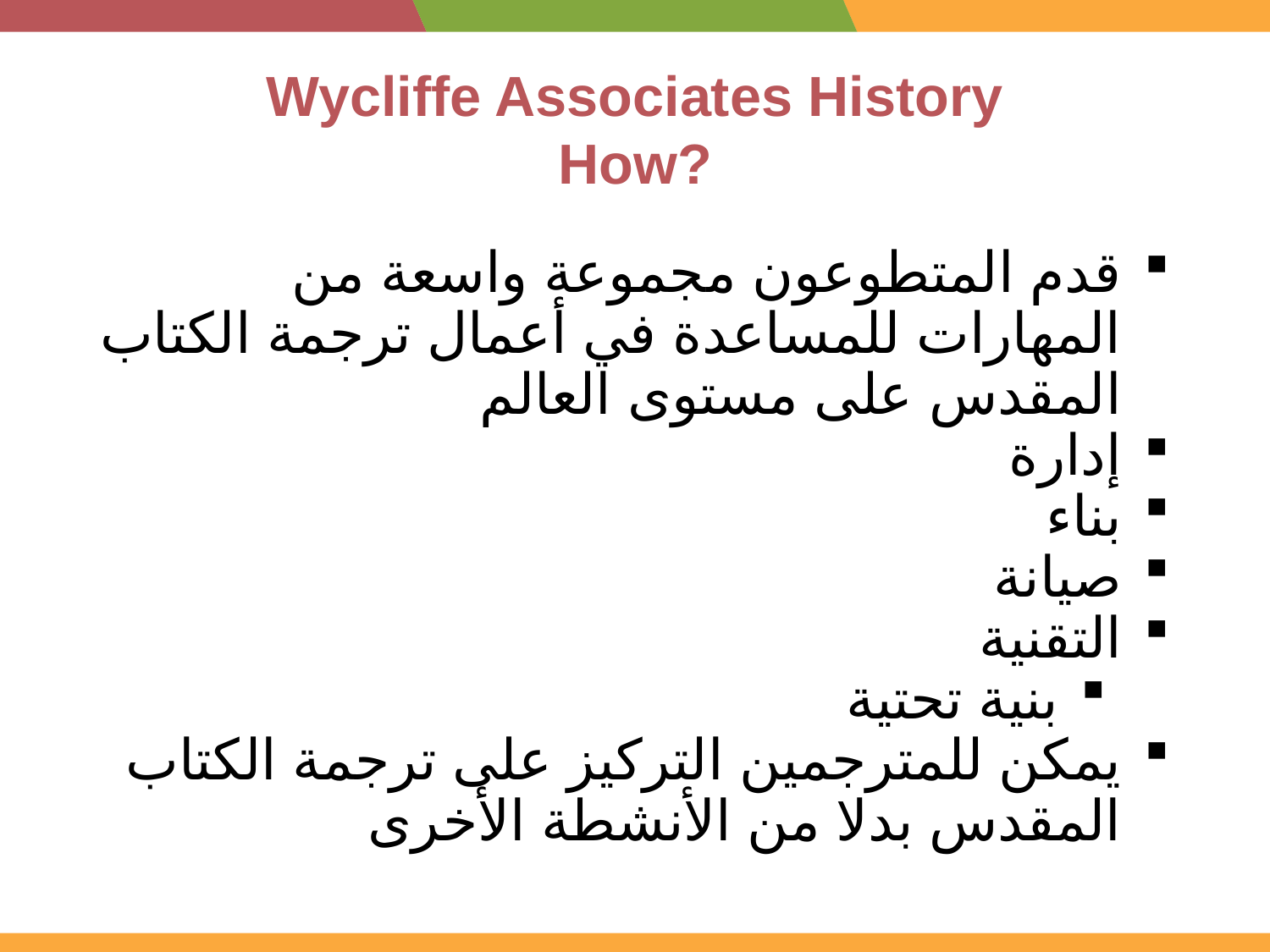

# Wycliffe Associates History How?
قدم المتطوعون مجموعة واسعة من المهارات للمساعدة في أعمال ترجمة الكتاب المقدس على مستوى العالم
إدارة
بناء
صيانة
التقنية
بنية تحتية
يمكن للمترجمين التركيز على ترجمة الكتاب المقدس بدلا من الأنشطة الأخرى